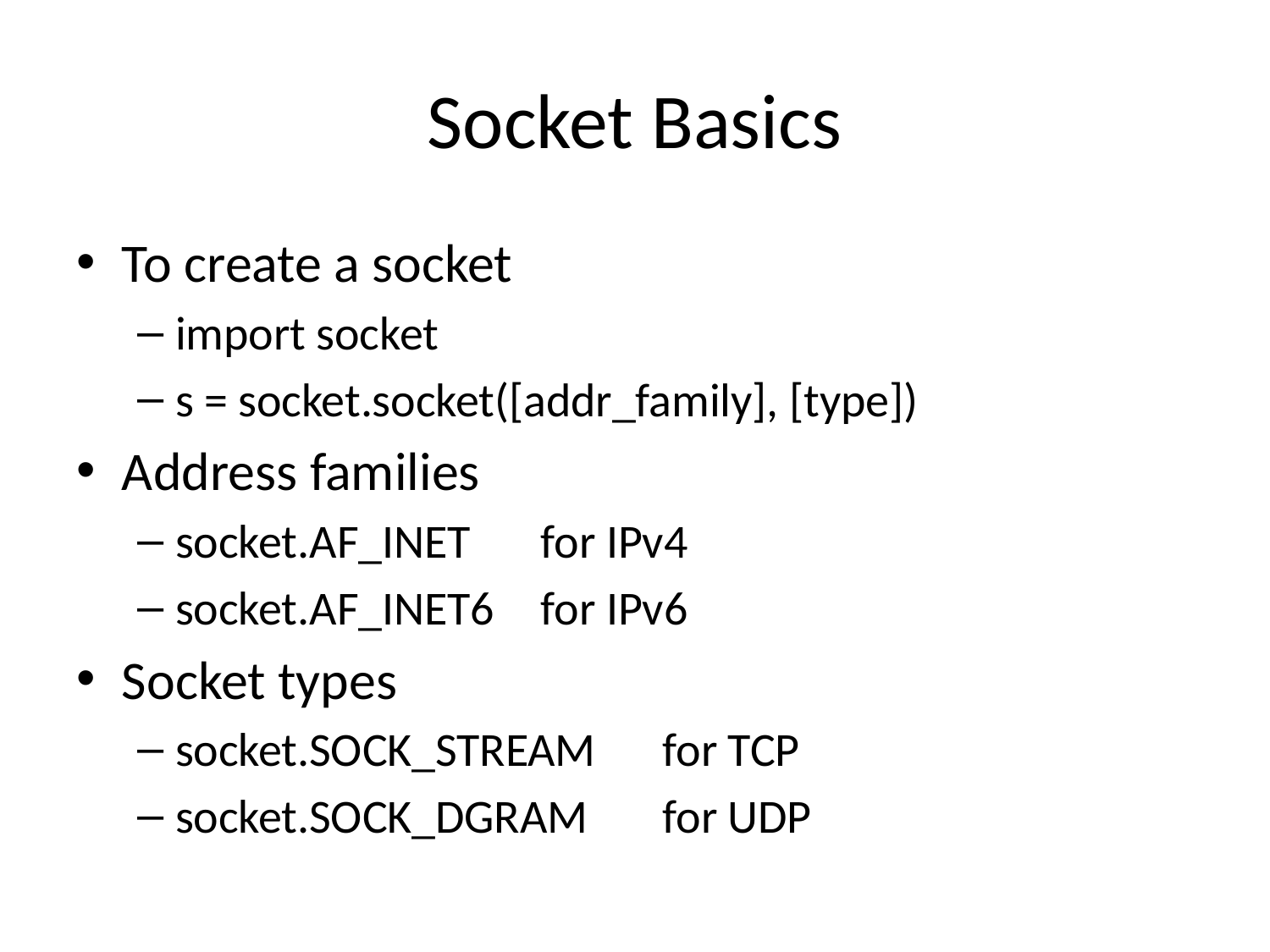

# Socket Basics
To create a socket
import socket
s = socket.socket([addr_family], [type])
Address families
socket.AF_INET		for IPv4
socket.AF_INET6		for IPv6
Socket types
socket.SOCK_STREAM	for TCP
socket.SOCK_DGRAM	for UDP